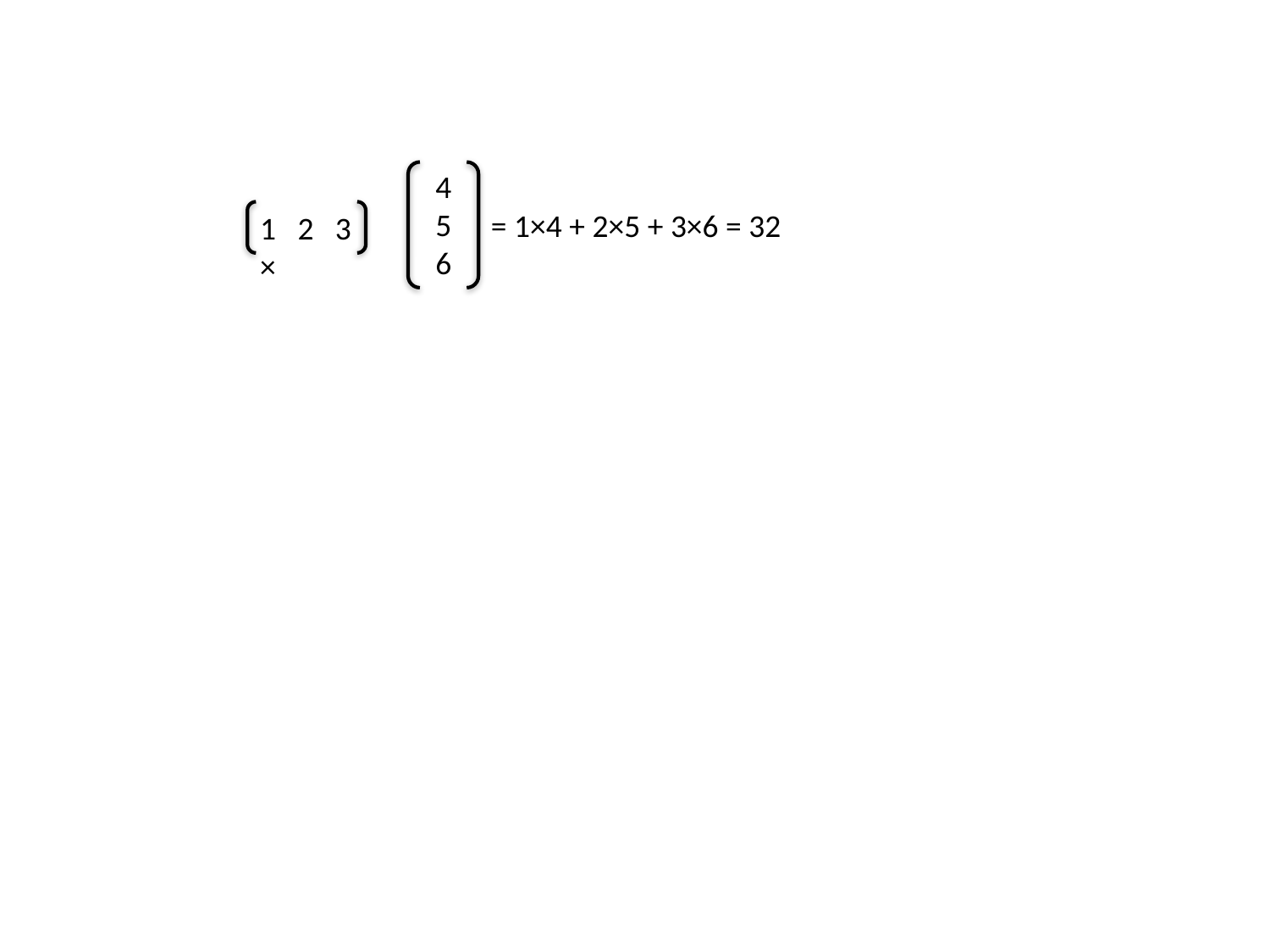

4
5
6

= 1×4 + 2×5 + 3×6 = 32

1   2   3    ×